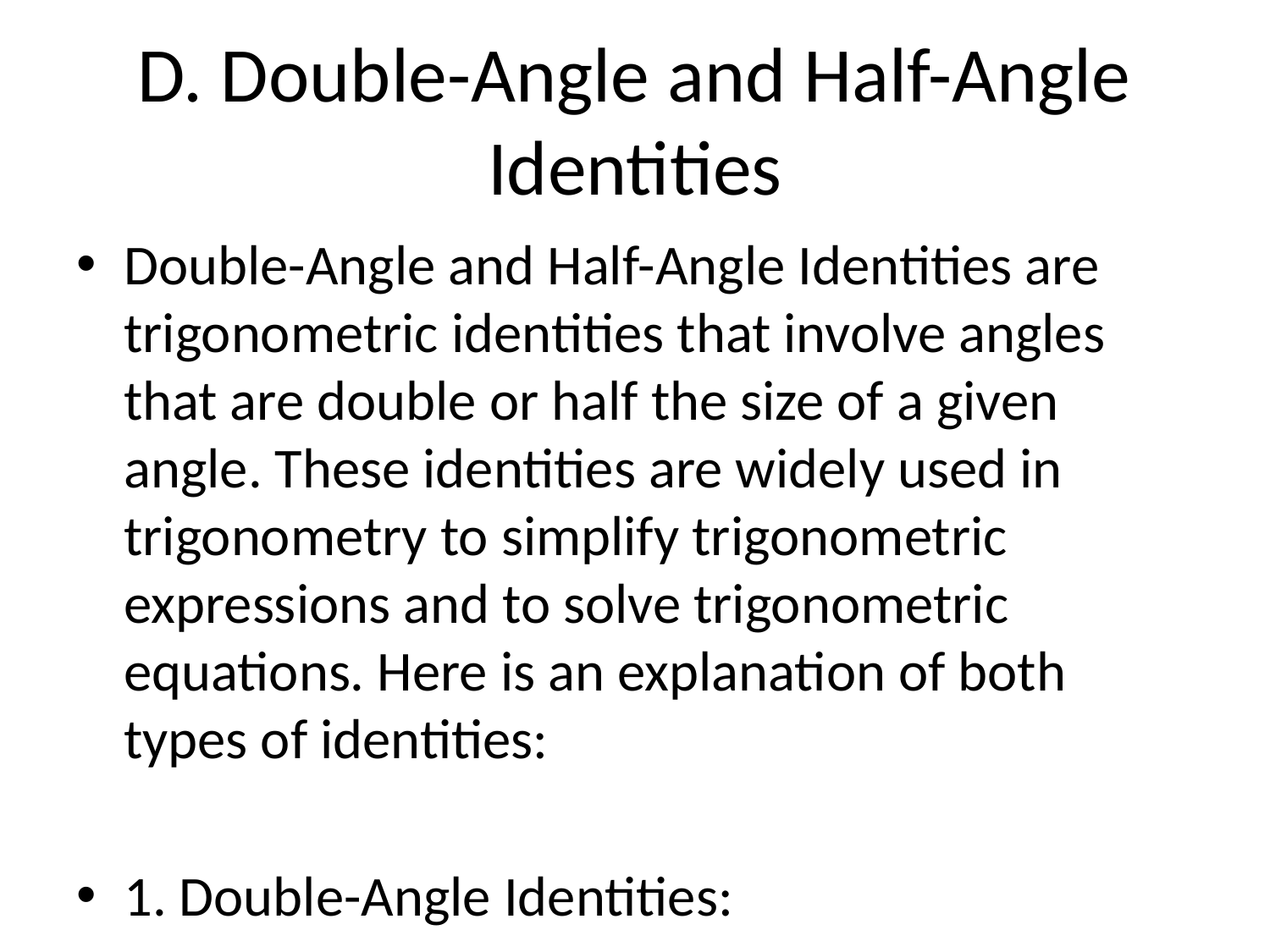

# D. Double-Angle and Half-Angle Identities
Double-Angle and Half-Angle Identities are trigonometric identities that involve angles that are double or half the size of a given angle. These identities are widely used in trigonometry to simplify trigonometric expressions and to solve trigonometric equations. Here is an explanation of both types of identities:

1. Double-Angle Identities:
   - Sin(2θ) = 2sinθcosθ
   - Cos(2θ) = cos^2(θ) - sin^2(θ) = 2cos^2(θ) - 1 = 1 - 2sin^2(θ)
   - Tan(2θ) = 2tan(θ) / (1 - tan^2(θ))

   Explanation:
   - Sin(2θ): This identity shows the relationship between the sine of a double angle and the sines of the individual angle. It states that the sine of twice an angle (2θ) is equal to 2 times the product of the sine of the angle (θ) and the cosine of the angle (θ).